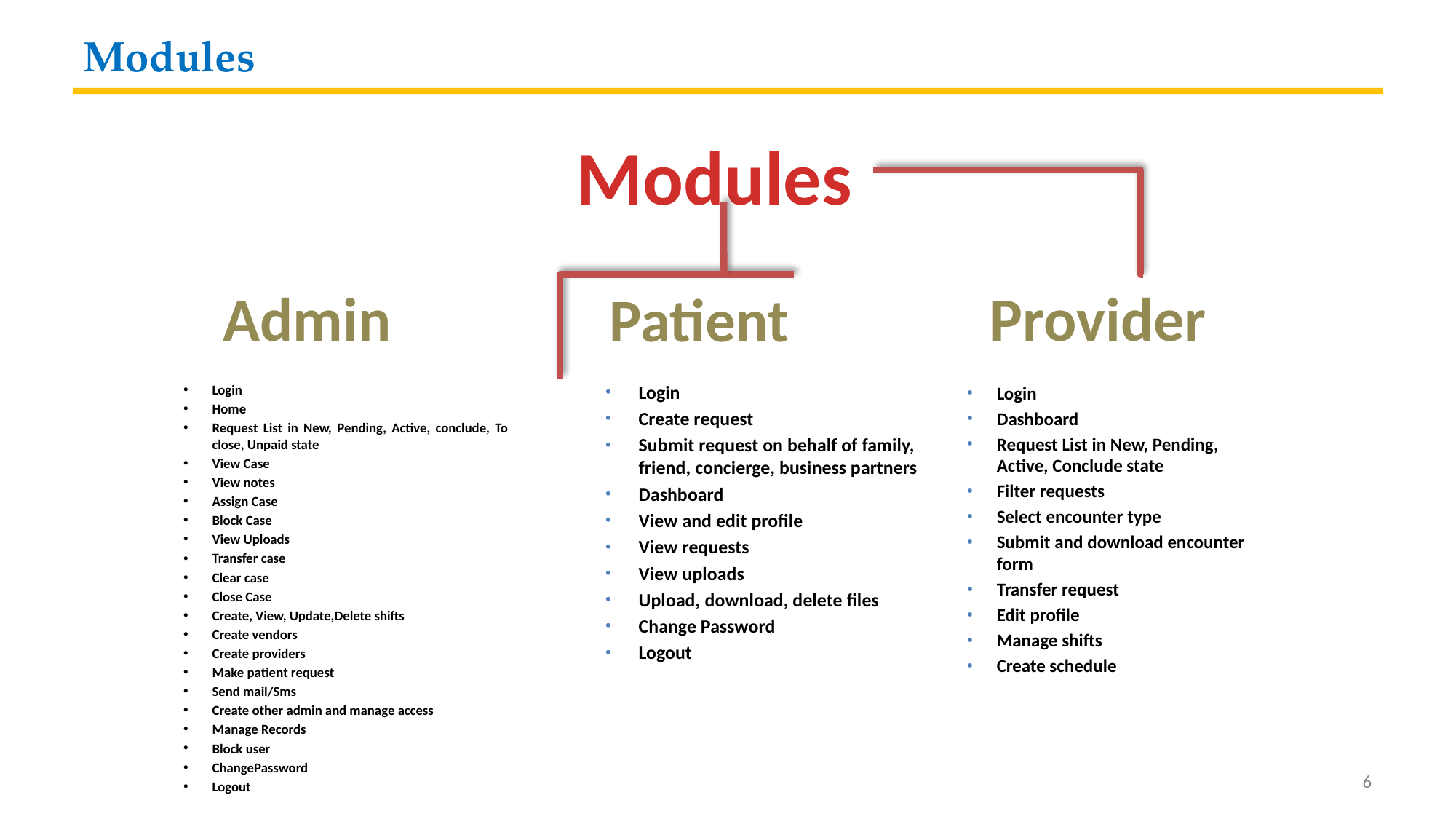

Modules

 Modules

 Admin
Patient
 Provider
Login
Create request
Submit request on behalf of family, friend, concierge, business partners
Dashboard
View and edit profile
View requests
View uploads
Upload, download, delete files
Change Password
Logout

Login
Home
Request List in New, Pending, Active, conclude, To close, Unpaid state
View Case
View notes
Assign Case
Block Case
View Uploads
Transfer case
Clear case
Close Case
Create, View, Update,Delete shifts
Create vendors
Create providers
Make patient request
Send mail/Sms
Create other admin and manage access
Manage Records
Block user
ChangePassword
Logout

Login
Dashboard
Request List in New, Pending, Active, Conclude state
Filter requests
Select encounter type
Submit and download encounter form
Transfer request
Edit profile
Manage shifts
Create schedule

6